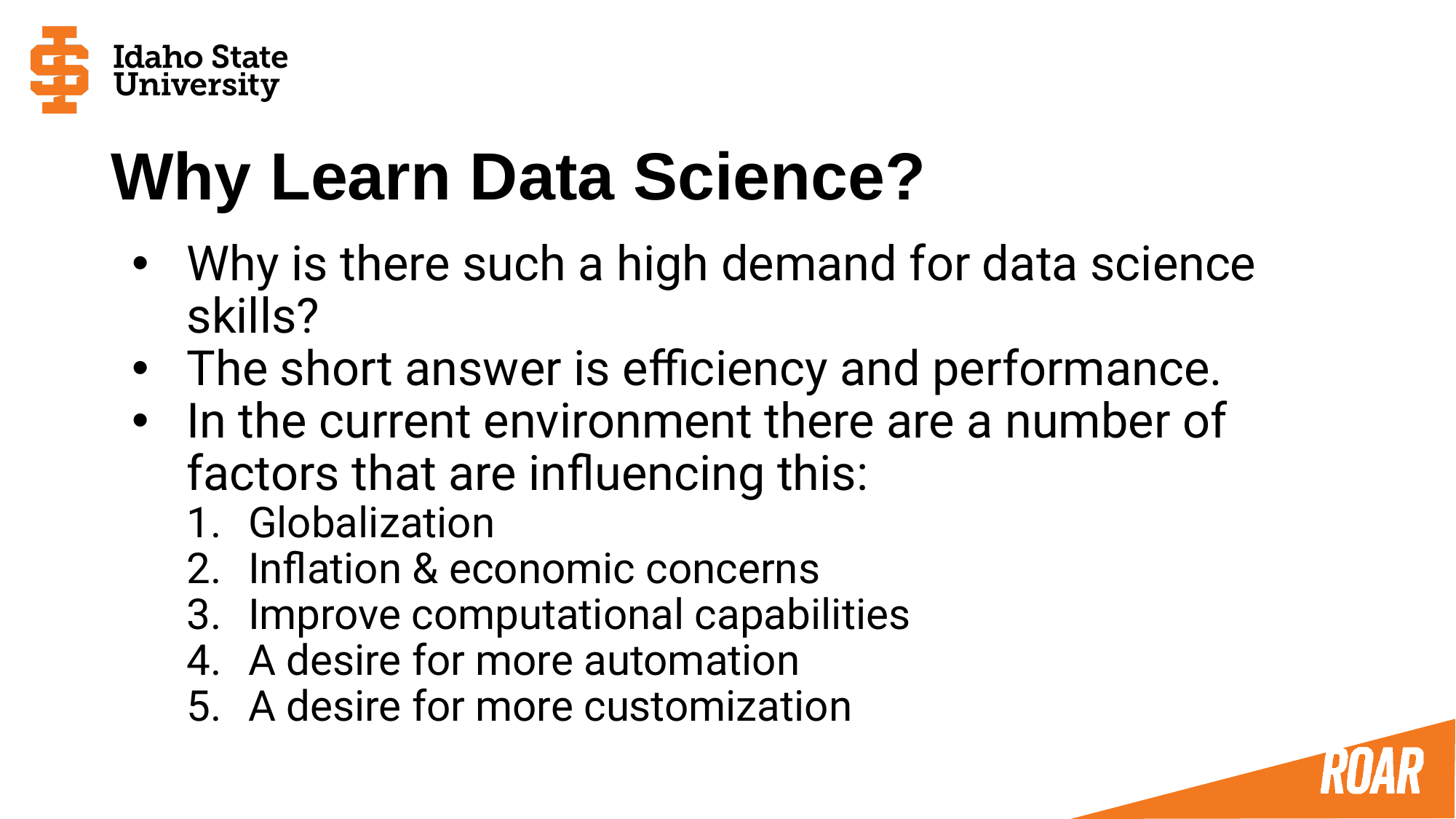

# Why Learn Data Science?
Why is there such a high demand for data science skills?
The short answer is efficiency and performance.
In the current environment there are a number of factors that are influencing this:
Globalization
Inflation & economic concerns
Improve computational capabilities
A desire for more automation
A desire for more customization